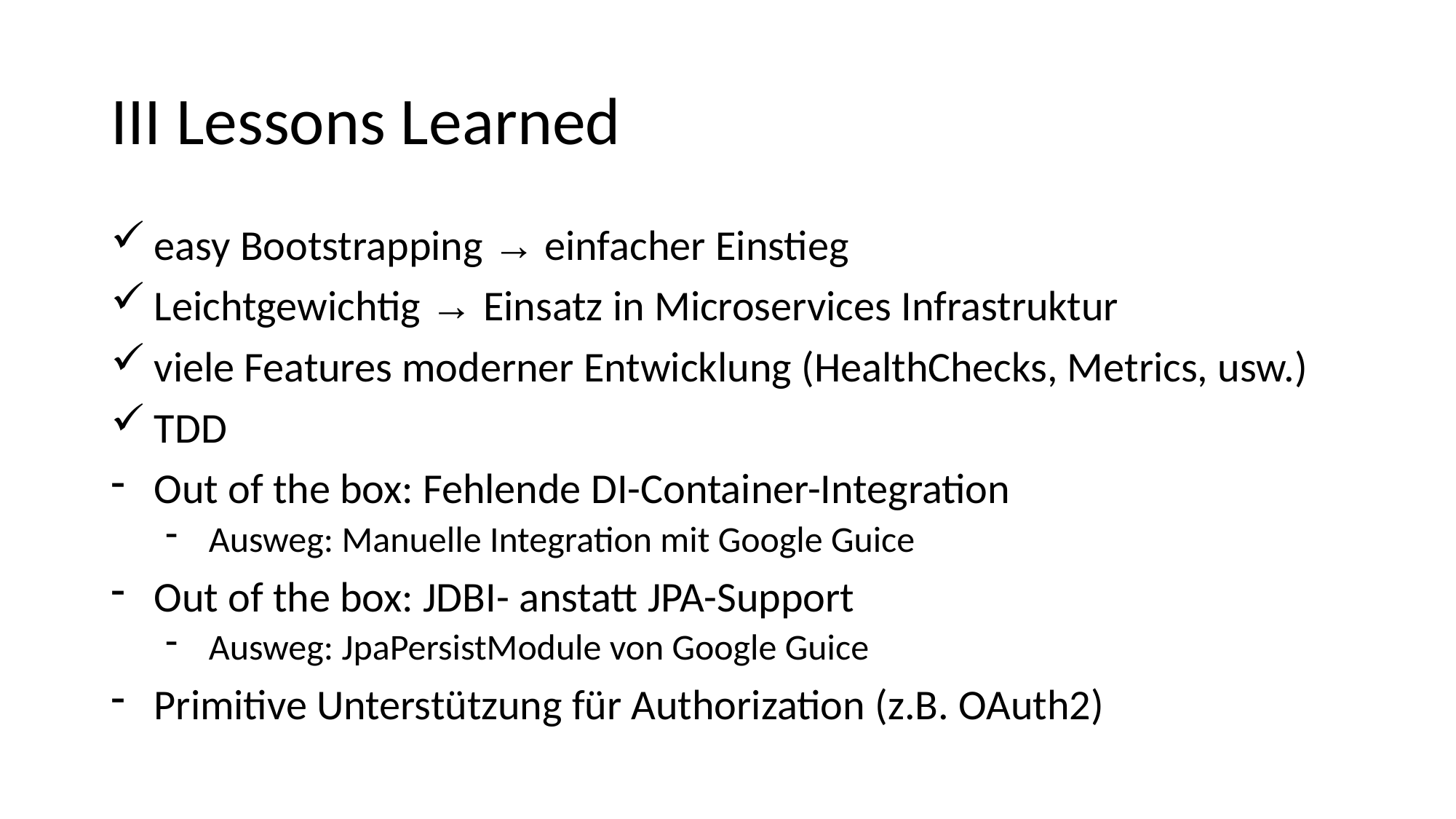

# III Lessons Learned
easy Bootstrapping → einfacher Einstieg
Leichtgewichtig → Einsatz in Microservices Infrastruktur
viele Features moderner Entwicklung (HealthChecks, Metrics, usw.)
TDD
Out of the box: Fehlende DI-Container-Integration
Ausweg: Manuelle Integration mit Google Guice
Out of the box: JDBI- anstatt JPA-Support
Ausweg: JpaPersistModule von Google Guice
Primitive Unterstützung für Authorization (z.B. OAuth2)